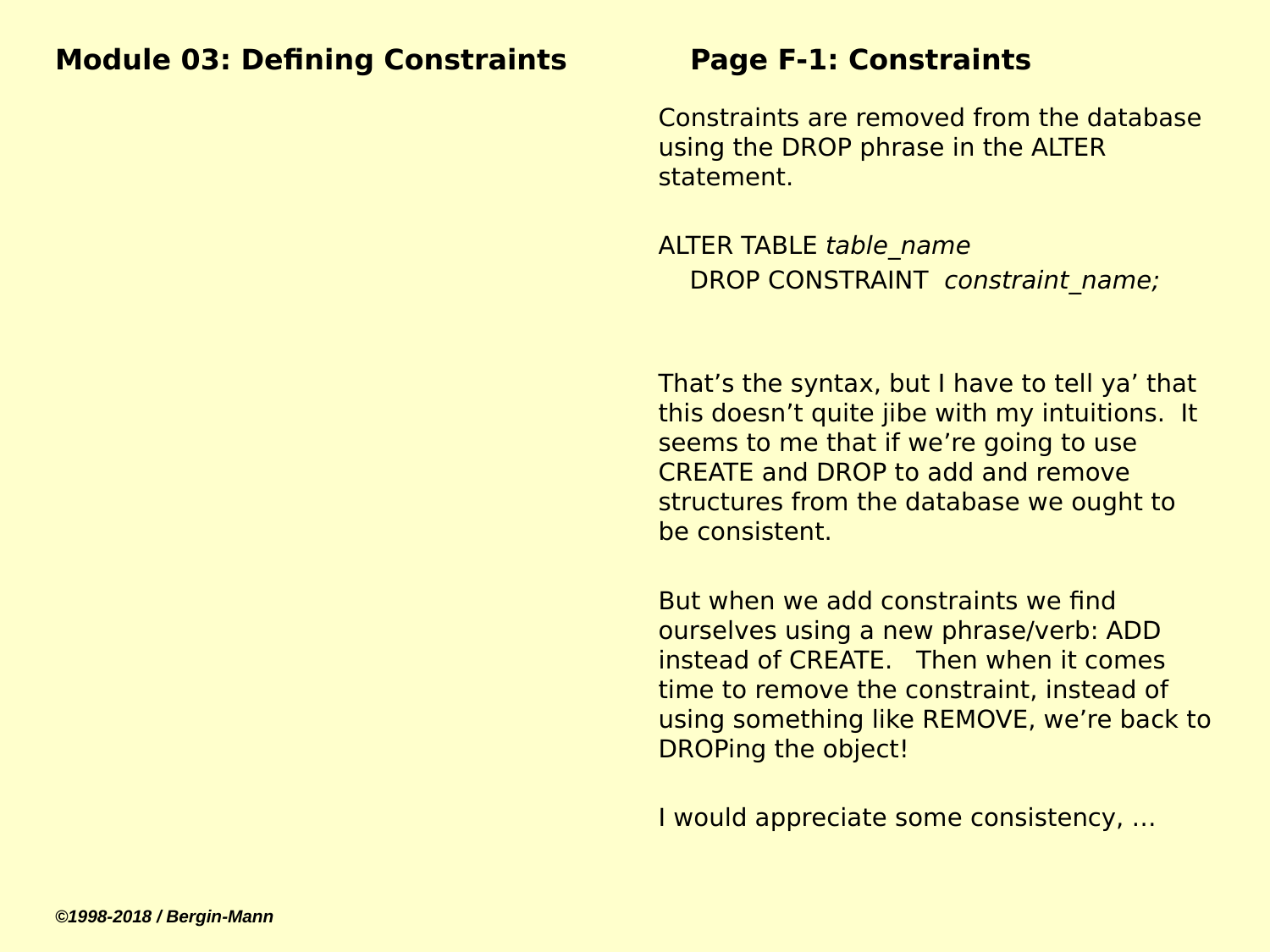

# Module 03: Defining Constraints	Page F-1: Constraints

Constraints are removed from the database using the DROP phrase in the ALTER statement.

ALTER TABLE table_name
    DROP CONSTRAINT  constraint_name;

That’s the syntax, but I have to tell ya’ that this doesn’t quite jibe with my intuitions.  It seems to me that if we’re going to use CREATE and DROP to add and remove structures from the database we ought to be consistent.

But when we add constraints we find ourselves using a new phrase/verb: ADD instead of CREATE.   Then when it comes time to remove the constraint, instead of using something like REMOVE, we’re back to DROPing the object!

I would appreciate some consistency, …

©1998-2018 / Bergin-Mann